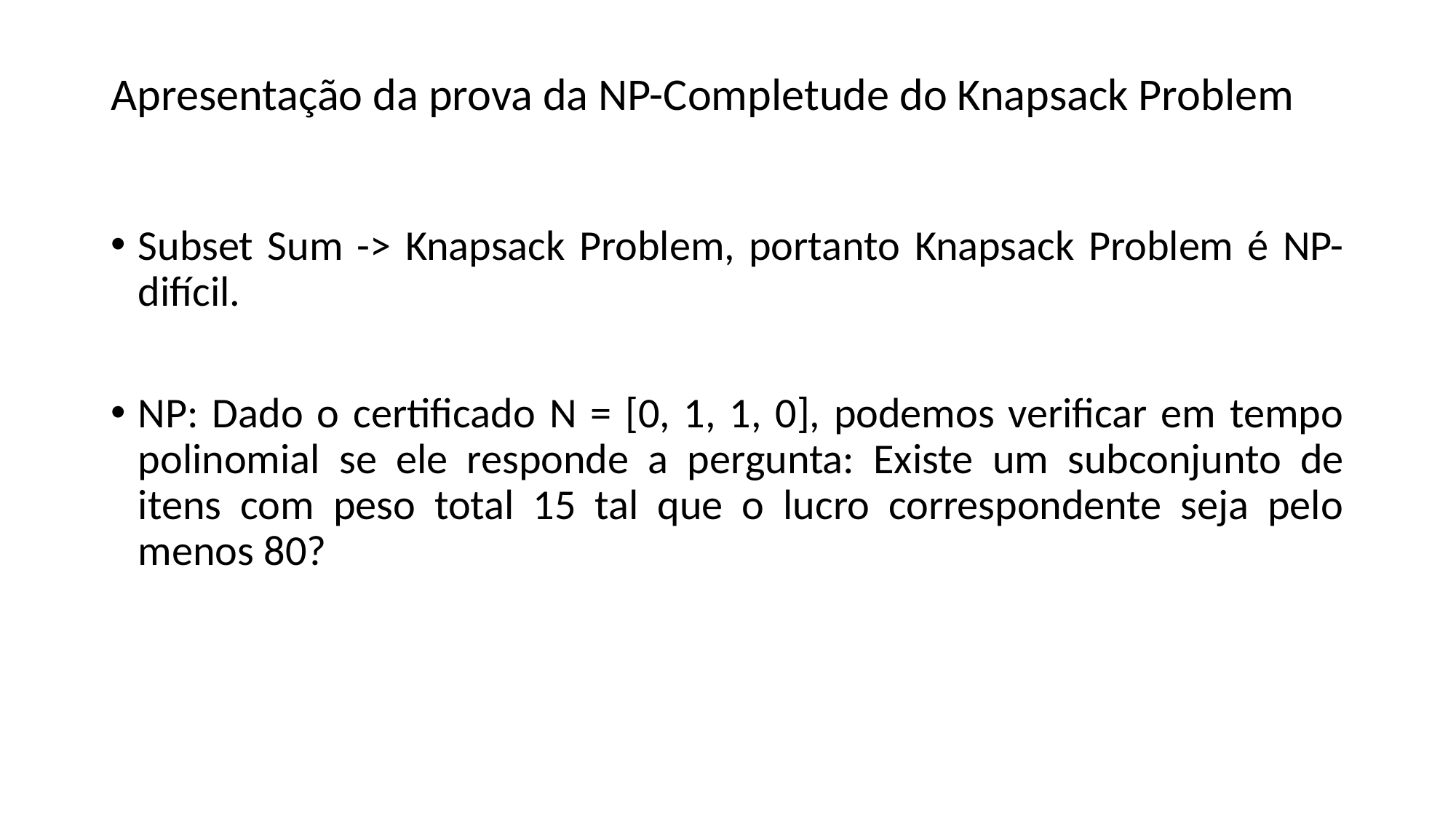

# Apresentação da prova da NP-Completude do Knapsack Problem
Subset Sum -> Knapsack Problem, portanto Knapsack Problem é NP-difícil.

NP: Dado o certificado N = [0, 1, 1, 0], podemos verificar em tempo polinomial se ele responde a pergunta: Existe um subconjunto de itens com peso total 15 tal que o lucro correspondente seja pelo menos 80?